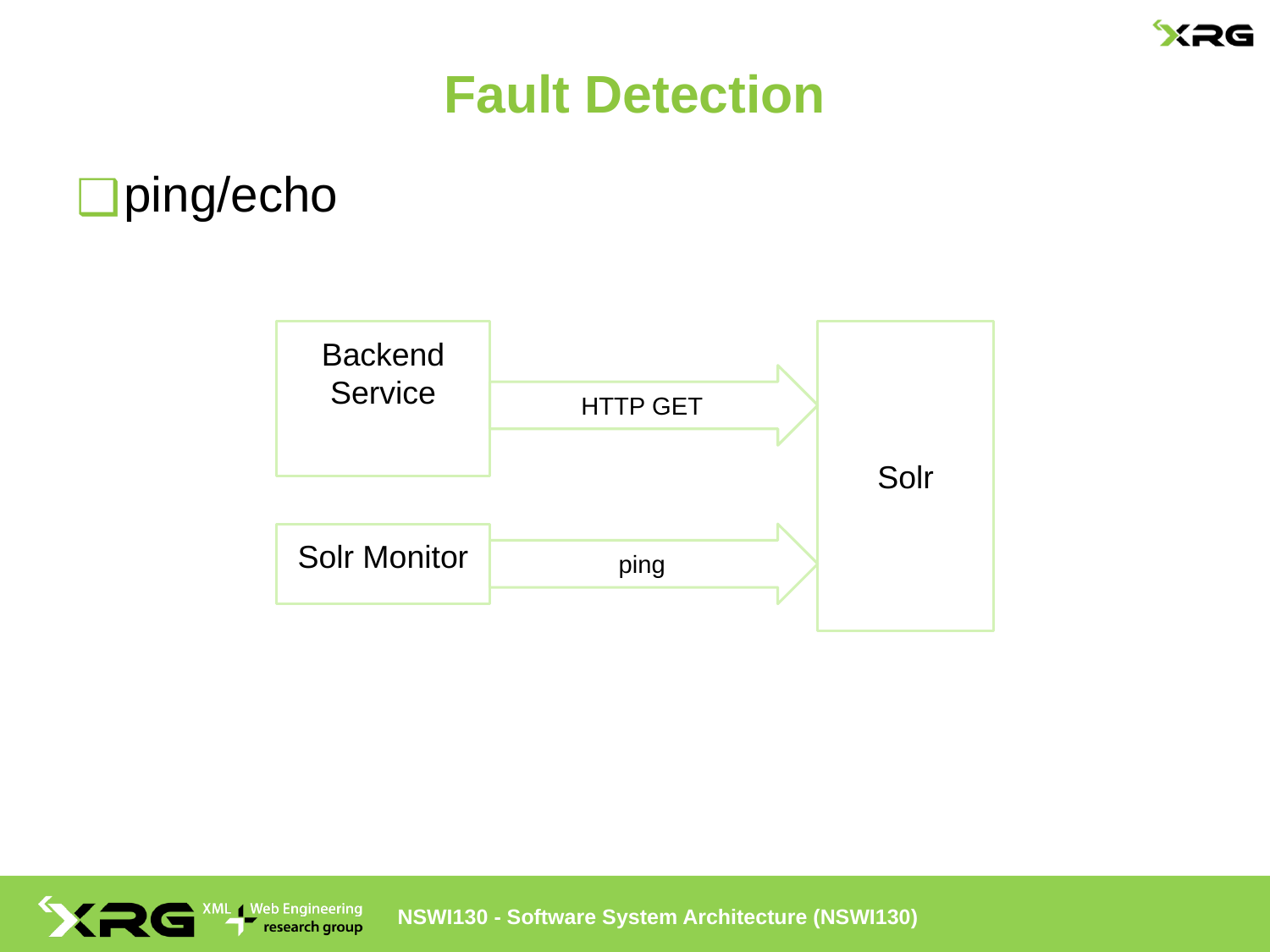

# Fault Detection
ping/echo
Backend Service
Solr
HTTP GET
Solr Monitor
ping
NSWI130 - Software System Architecture (NSWI130)